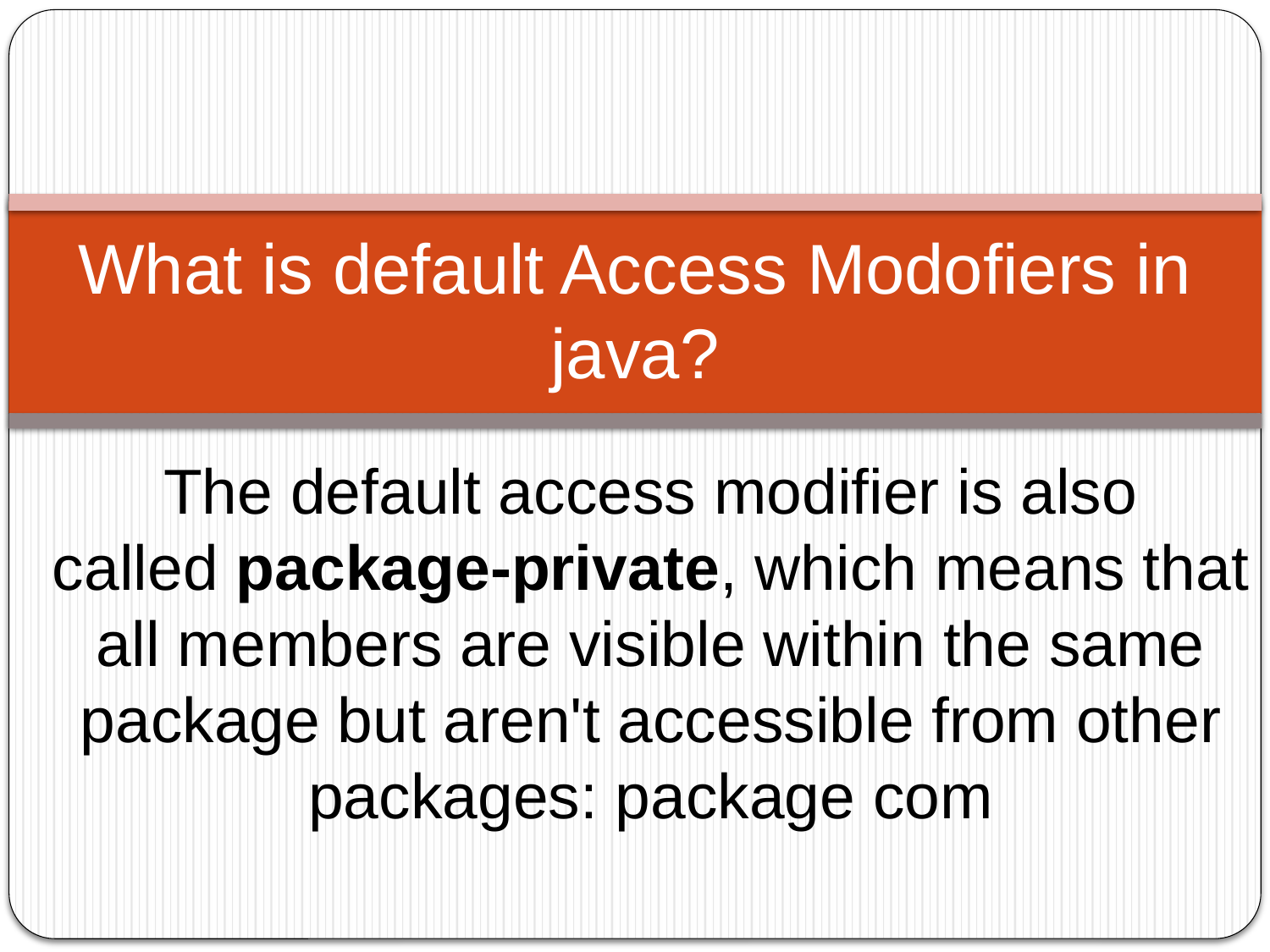

# What is default Access Modofiers in java?
The default access modifier is also called package-private, which means that all members are visible within the same package but aren't accessible from other packages: package com